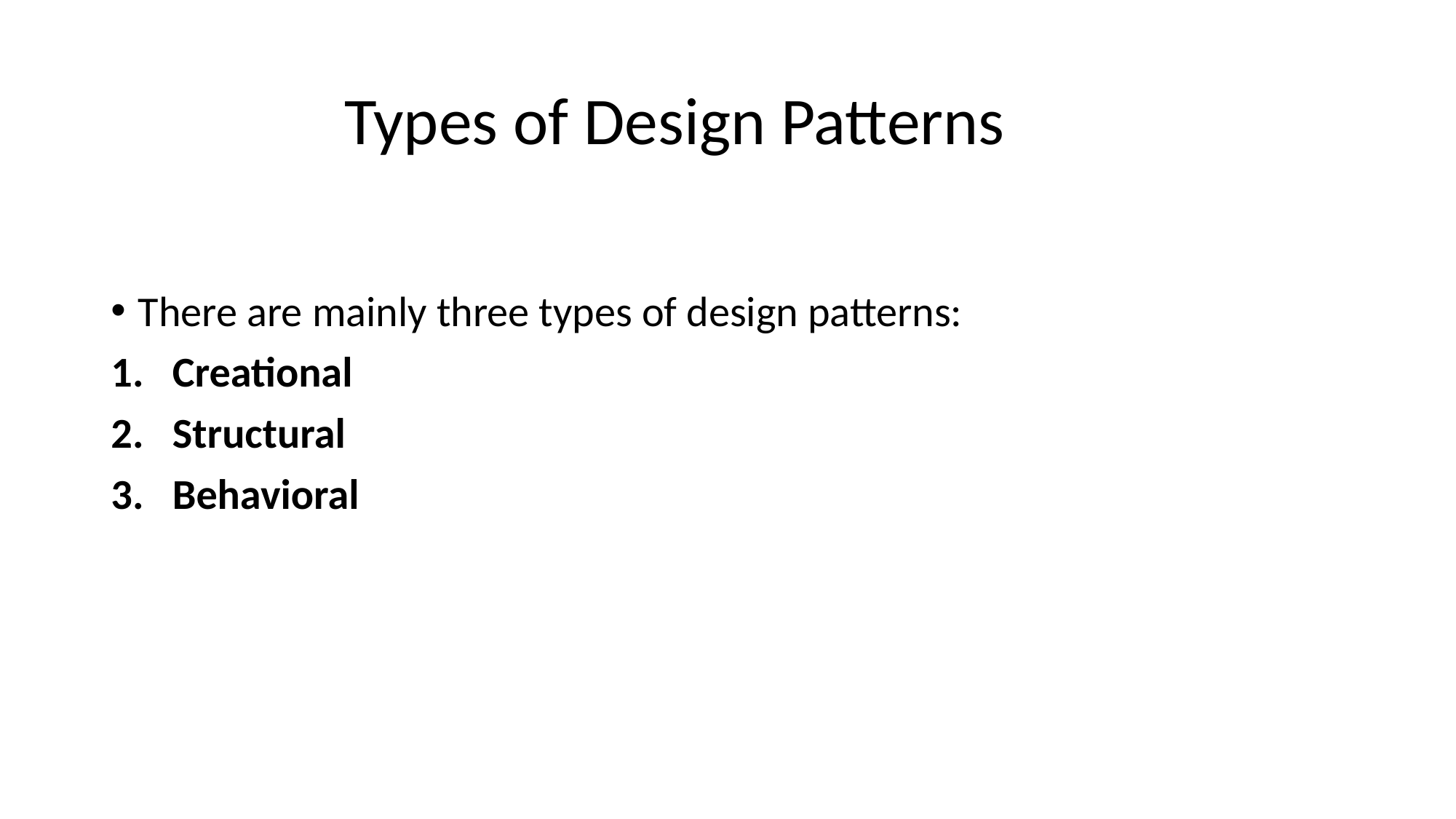

# Types of Design Patterns

There are mainly three types of design patterns:
Creational
Structural
Behavioral